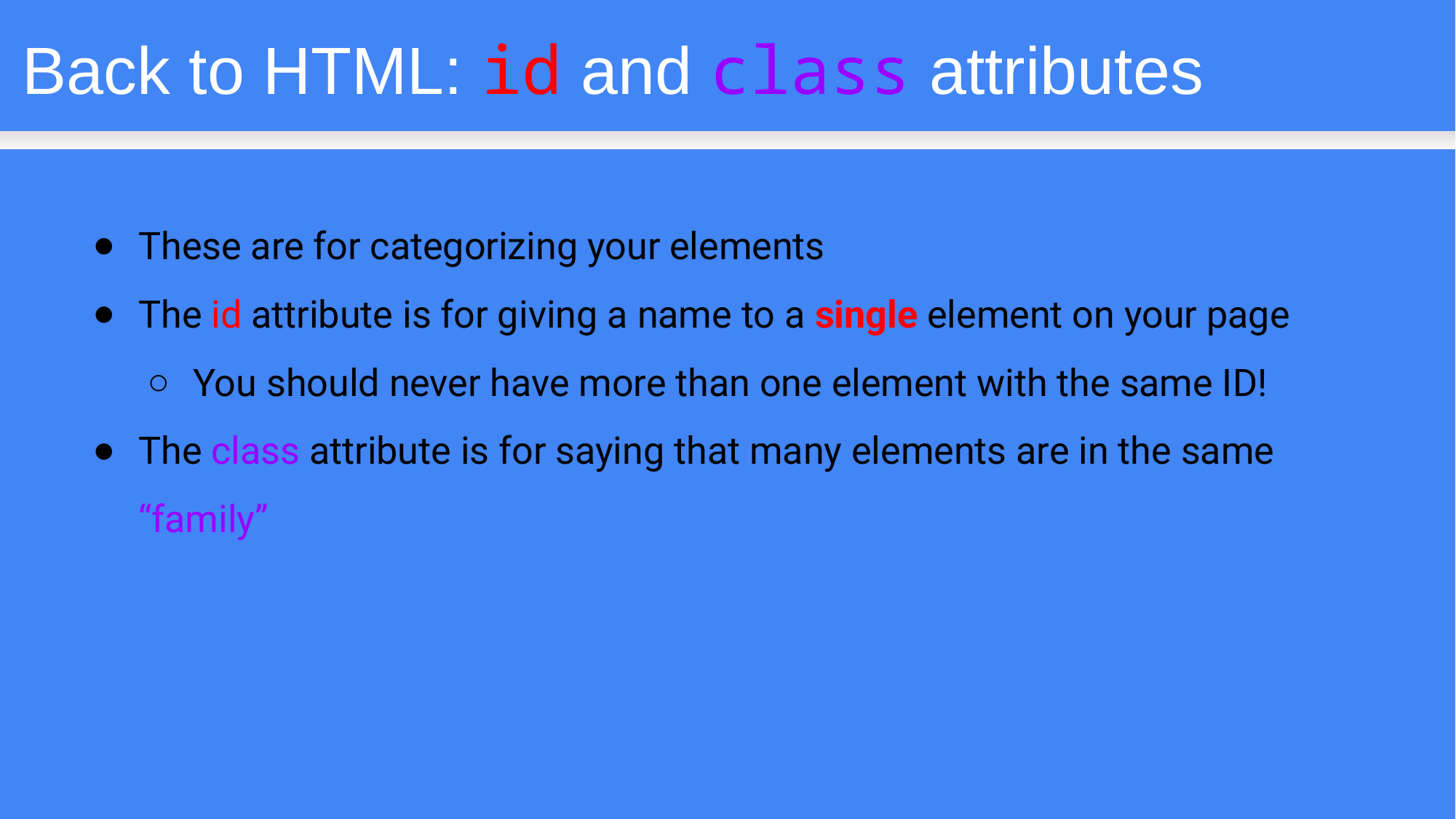

Back to HTML: id and class attributes
These are for categorizing your elements
The id attribute is for giving a name to a single element on your page
You should never have more than one element with the same ID!
The class attribute is for saying that many elements are in the same “family”